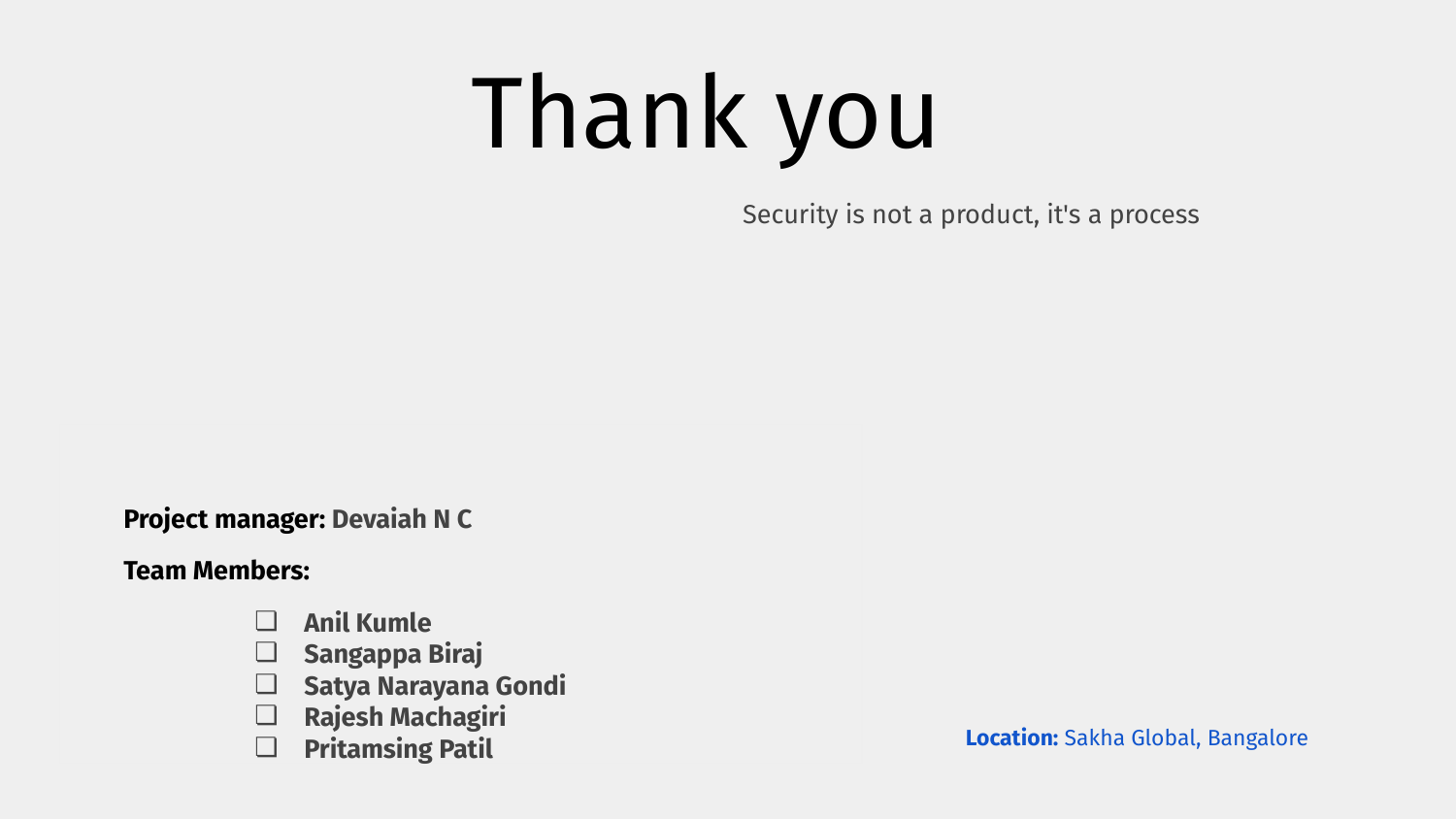

# Thank you
Security is not a product, it's a process

      Project manager: Devaiah N C
      Team Members:
Anil Kumle
Sangappa Biraj
Satya Narayana Gondi
Rajesh Machagiri
Pritamsing Patil
Location: Sakha Global, Bangalore